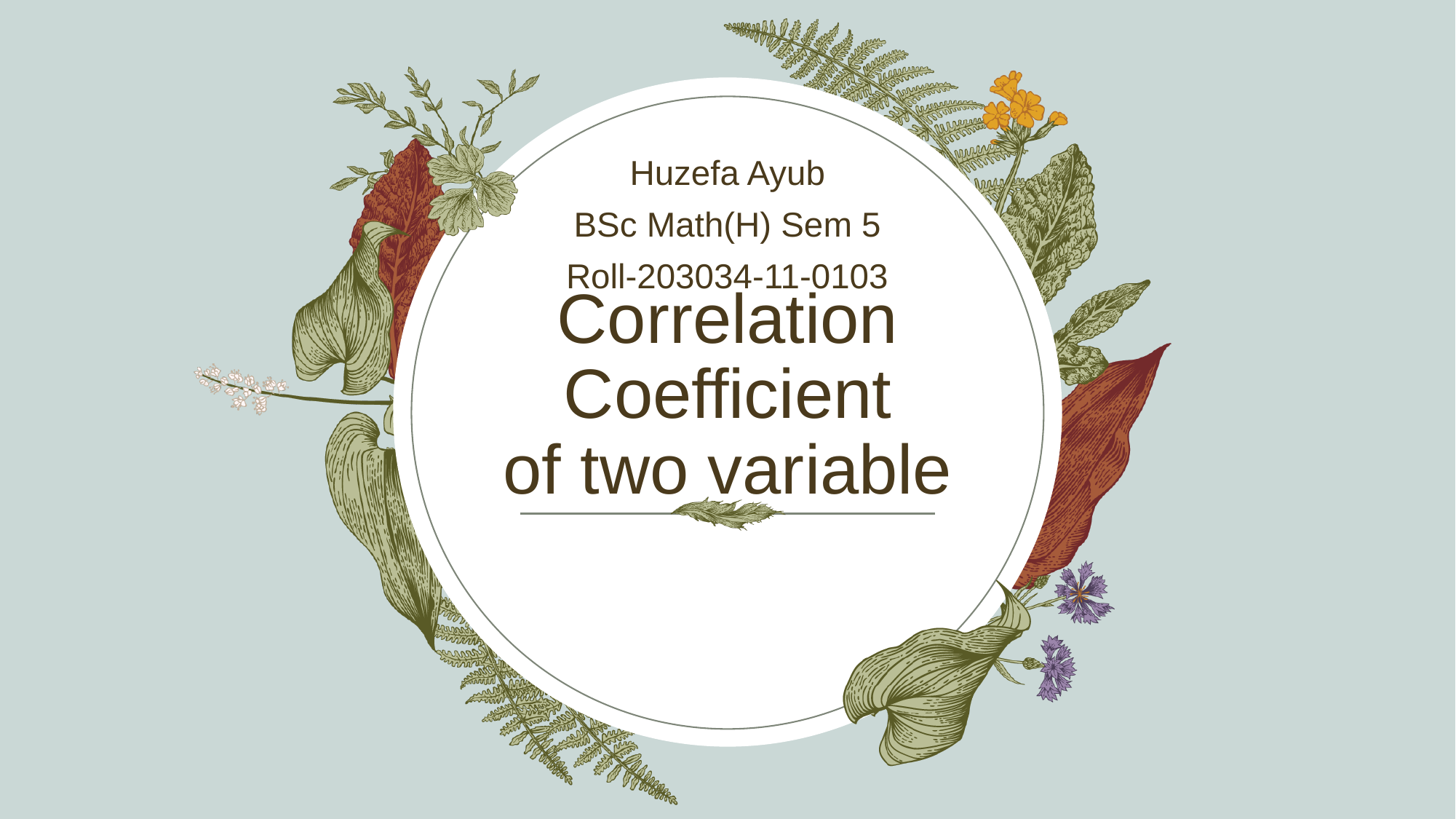

Huzefa Ayub
​BSc Math(H) Sem 5
Roll-203034-11-0103
# Correlation Coefficient of two variable